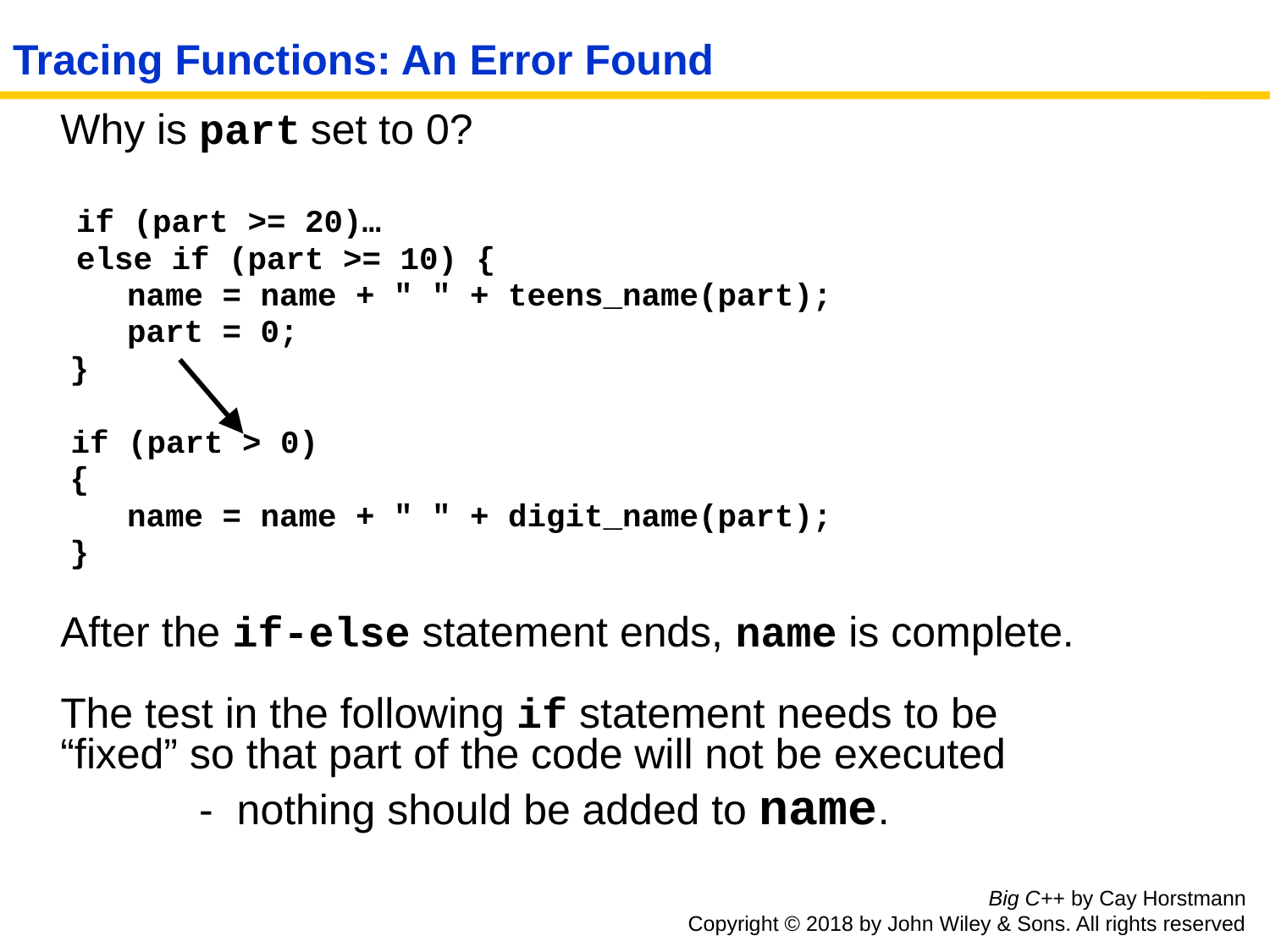

# Tracing Functions: An Error Found
	Why is part set to 0?

if (part >= 20)…
else if (part >= 10) {
      name = name + " " + teens_name(part);
      part = 0;
   }

	 if (part > 0)
   {
      name = name + " " + digit_name(part);
   }

	After the if-else statement ends, name is complete.
The test in the following if statement needs to be “fixed” so that part of the code will not be executed
		 -  nothing should be added to name.

Big C++ by Cay Horstmann
Copyright © 2018 by John Wiley & Sons. All rights reserved